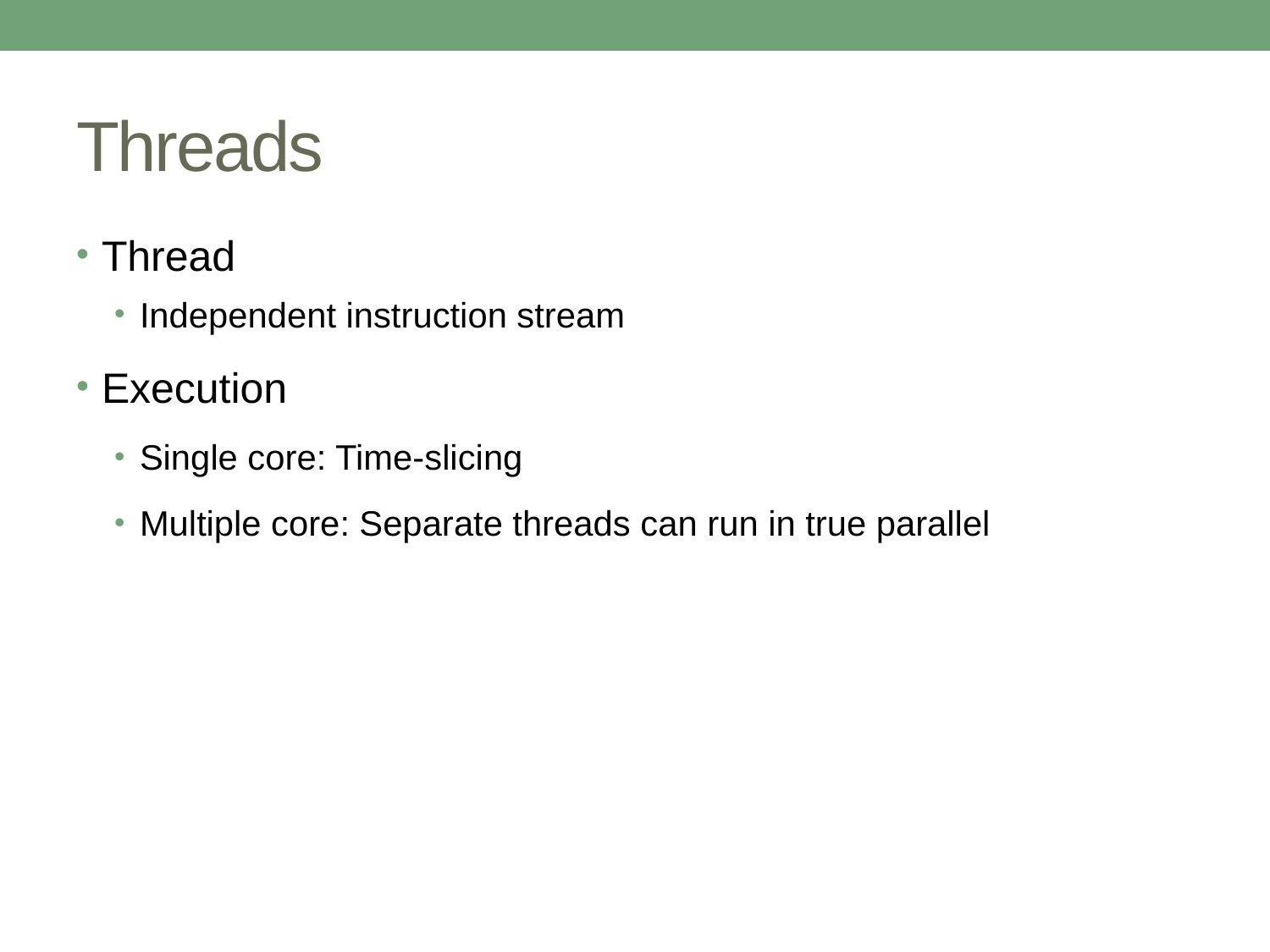

# Threads
Thread
Independent instruction stream
Execution
Single core: Time-slicing
Multiple core: Separate threads can run in true parallel